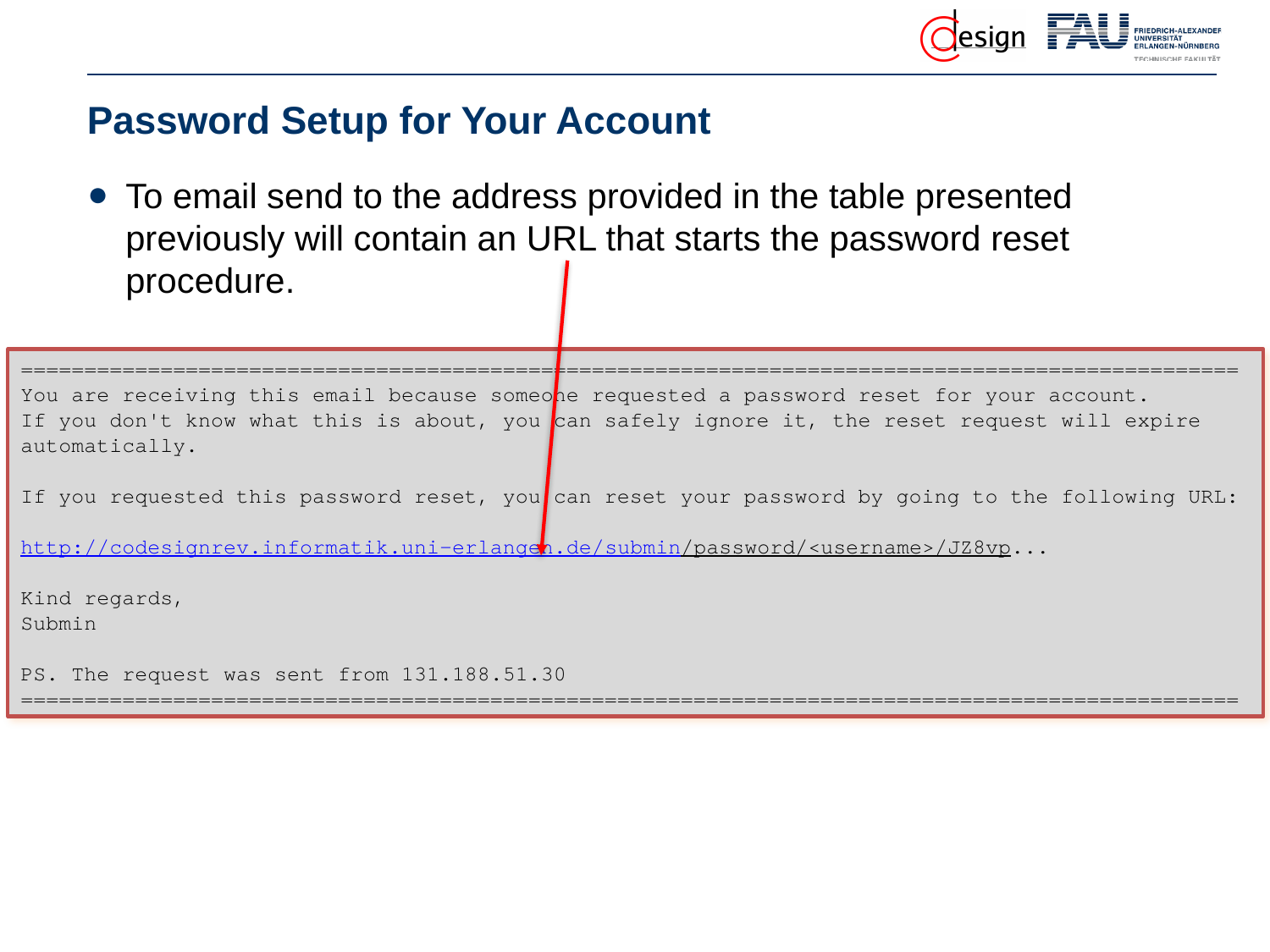

# Password Setup for Your Account
To email send to the address provided in the table presented previously will contain an URL that starts the password reset procedure.

================================================================================================
You are receiving this email because someone requested a password reset for your account.
If you don't know what this is about, you can safely ignore it, the reset request will expire
automatically.

If you requested this password reset, you can reset your password by going to the following URL:

http://codesignrev.informatik.uni-erlangen.de/submin/password/<username>/JZ8vp...

Kind regards,
Submin

PS. The request was sent from 131.188.51.30
================================================================================================